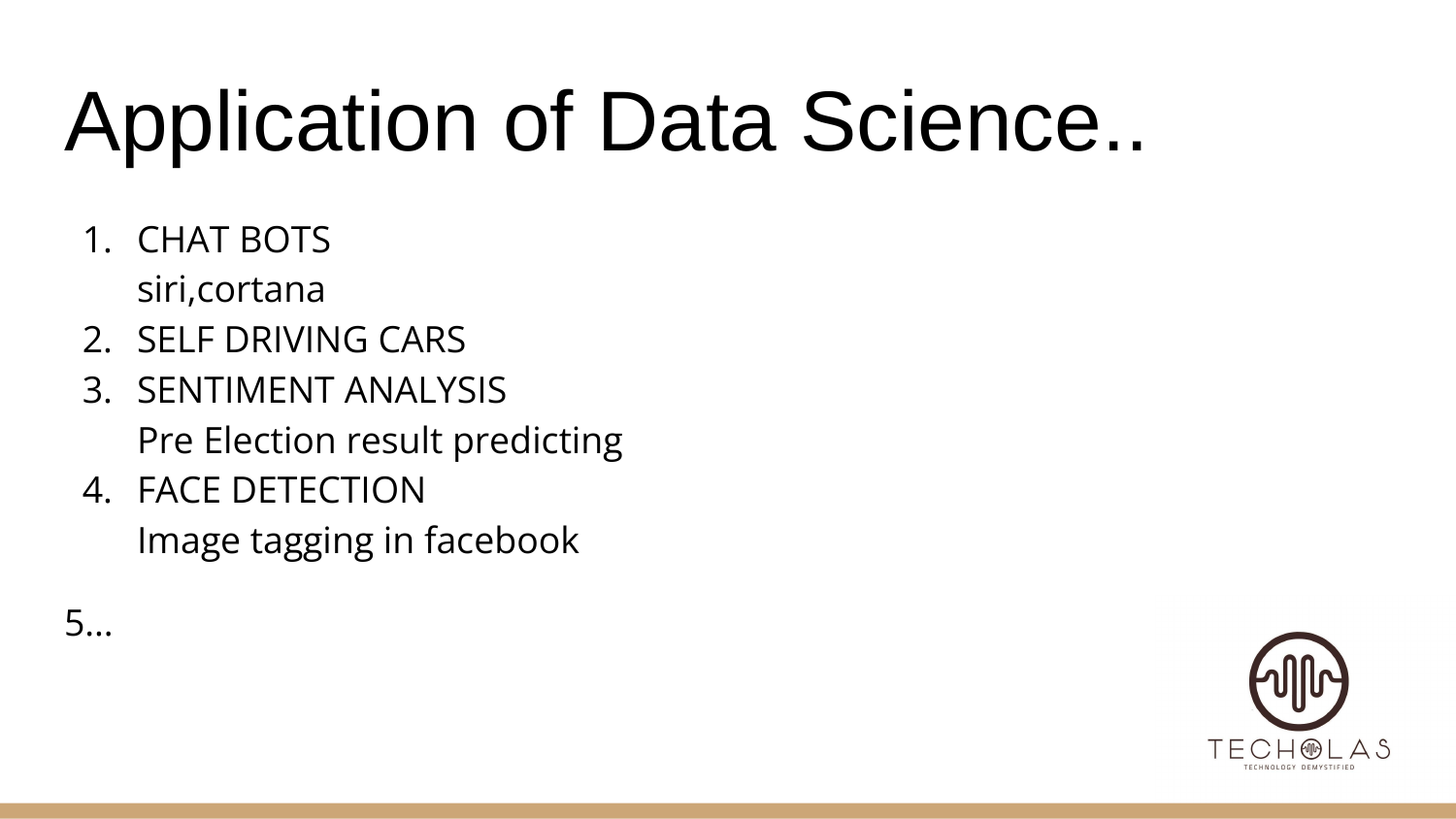

# Application of Data Science..
CHAT BOTS
siri,cortana
SELF DRIVING CARS
SENTIMENT ANALYSIS
Pre Election result predicting
FACE DETECTION
Image tagging in facebook
5...